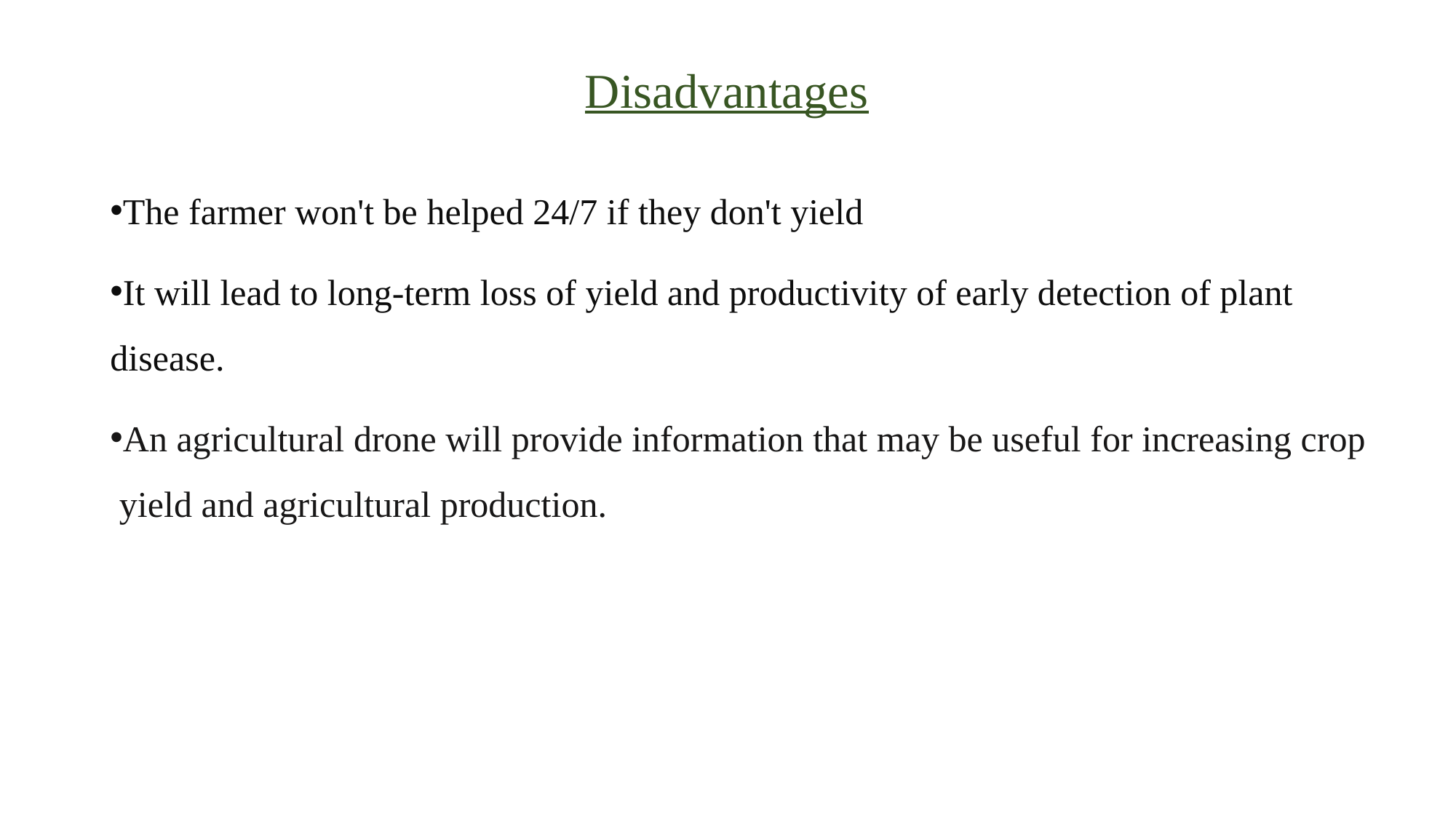

# Disadvantages
The farmer won't be helped 24/7 if they don't yield
It will lead to long-term loss of yield and productivity of early detection of plant disease.
An agricultural drone will provide information that may be useful for increasing crop yield and agricultural production.